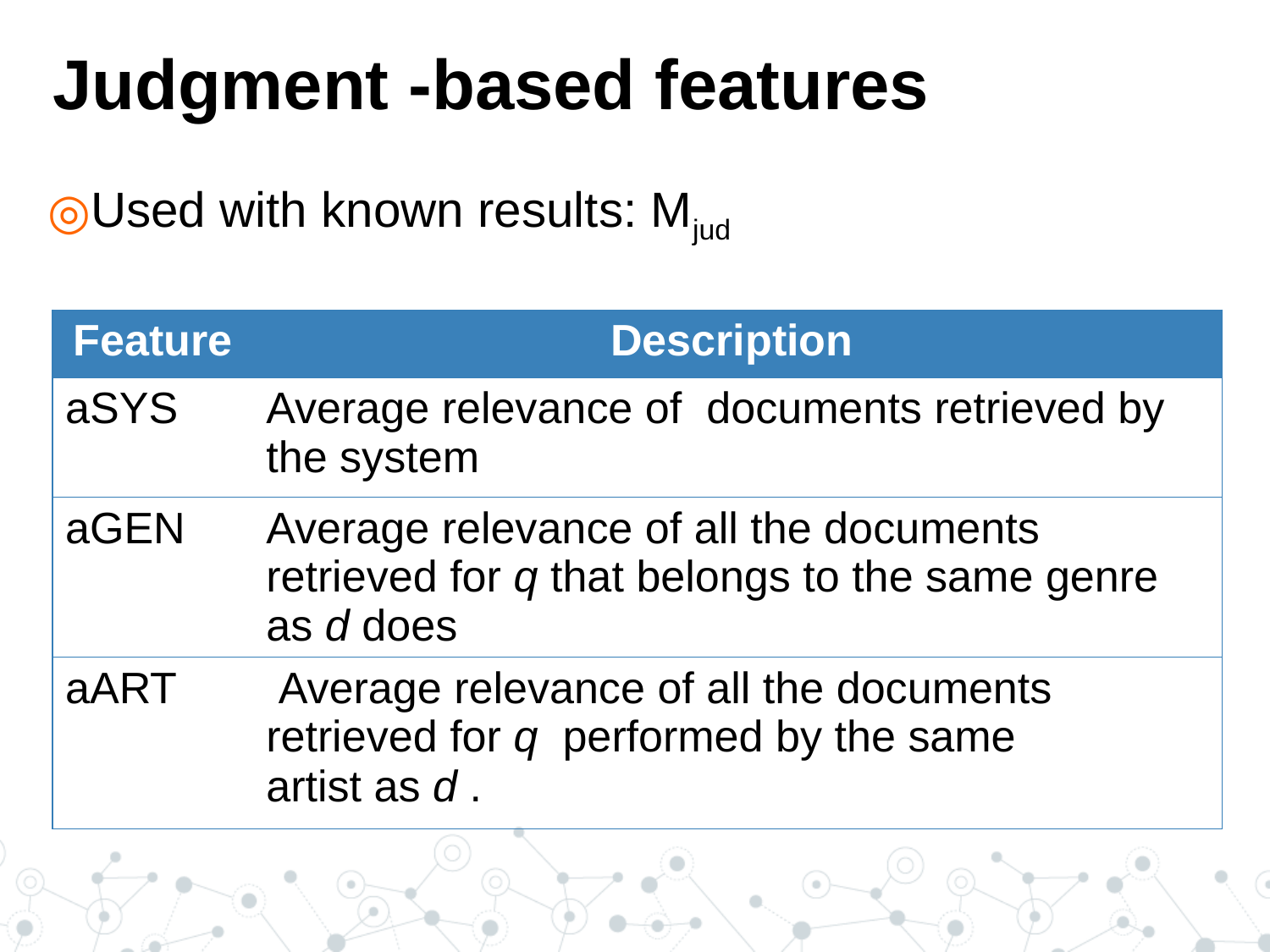

# Judgment -based features

Used with known results: Mjud

| Feature | Description |
| --- | --- |
| aSYS | Average relevance of documents retrieved by the system |
| aGEN | Average relevance of all the documents retrieved for q that belongs to the same genre as d does |
| aART | Average relevance of all the documents retrieved for q performed by the same artist as d . |